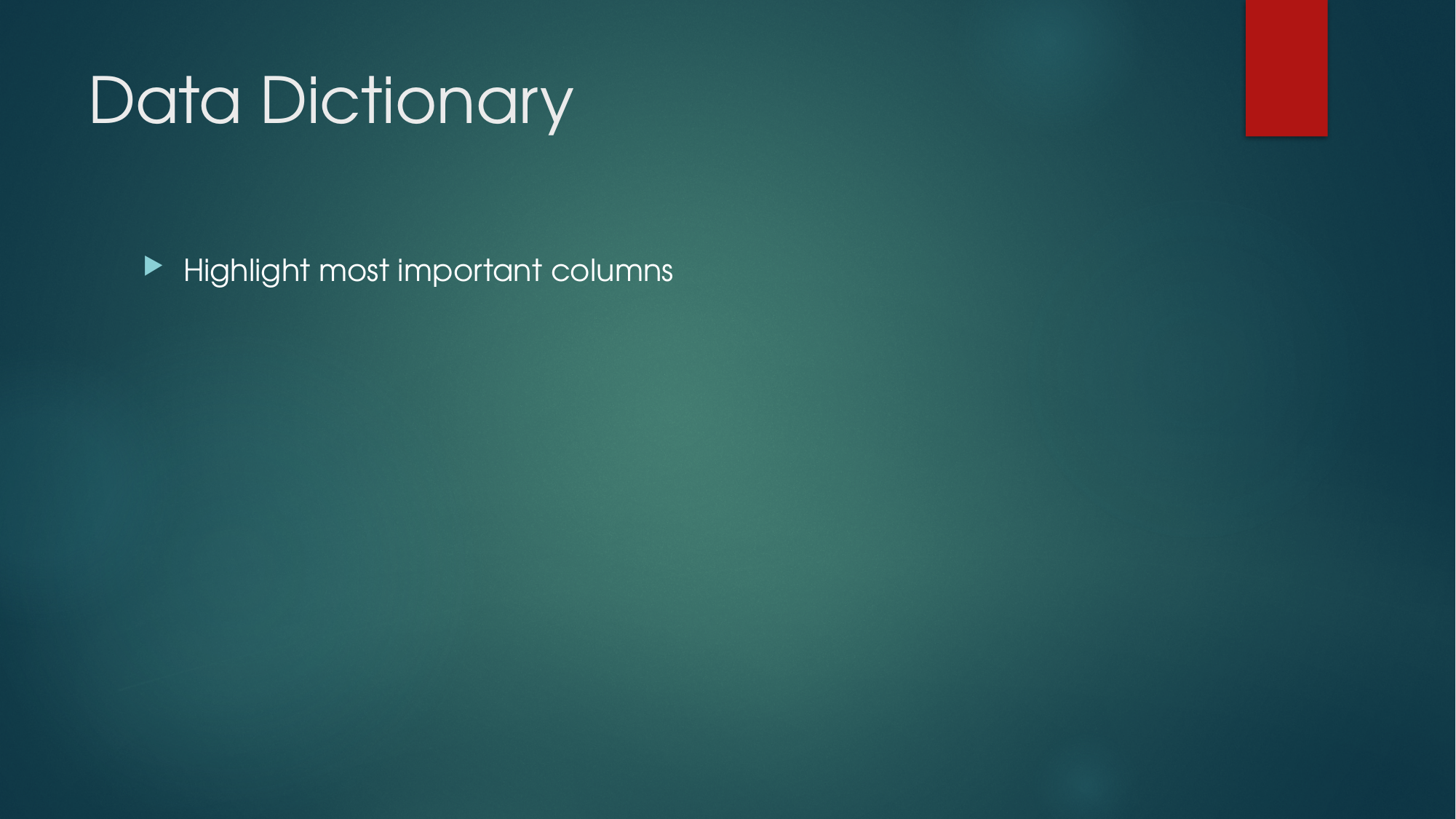

# Data Dictionary
Highlight most important columns